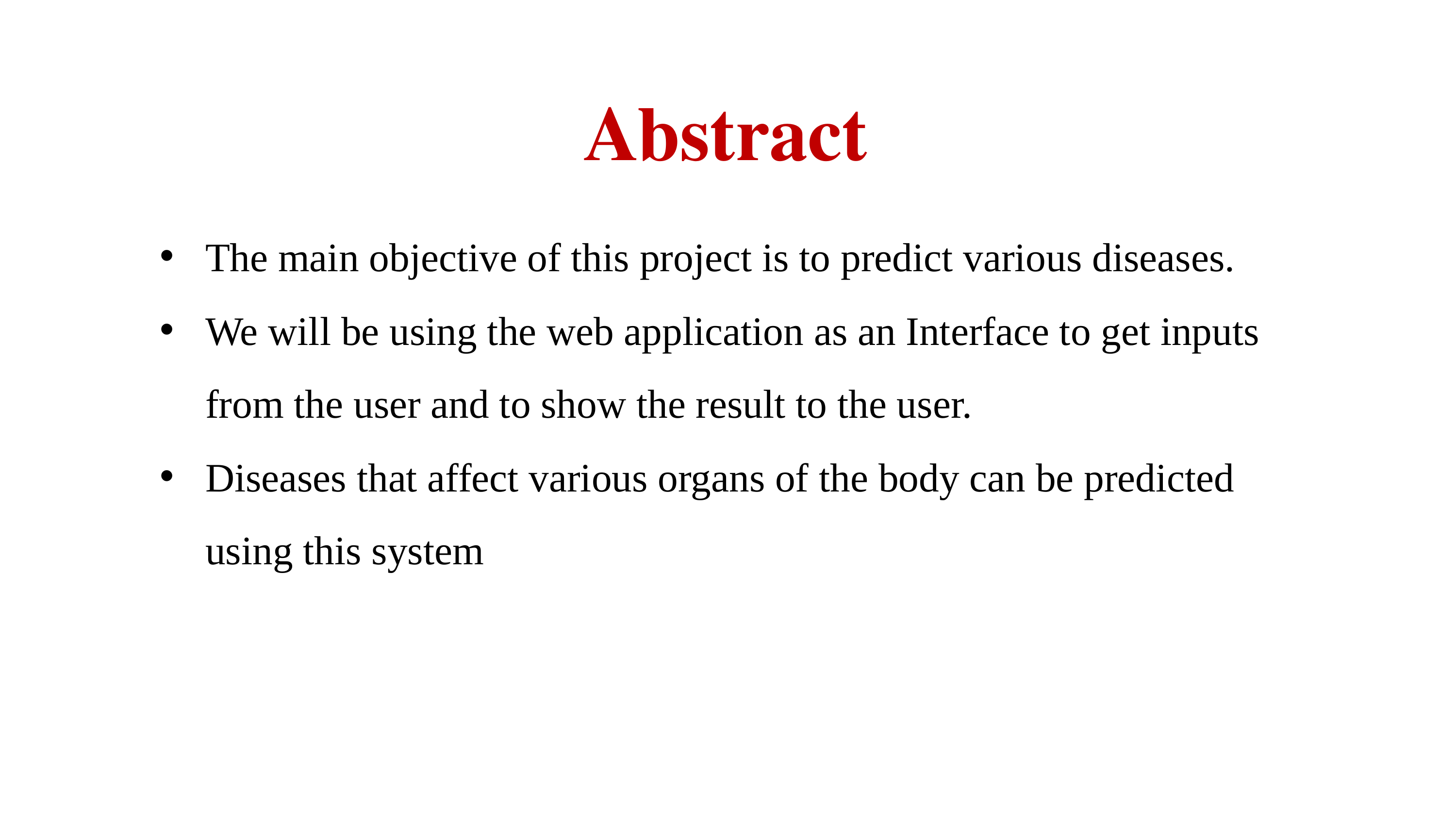

# Abstract
The main objective of this project is to predict various diseases.
We will be using the web application as an Interface to get inputs from the user and to show the result to the user.
Diseases that affect various organs of the body can be predicted using this system